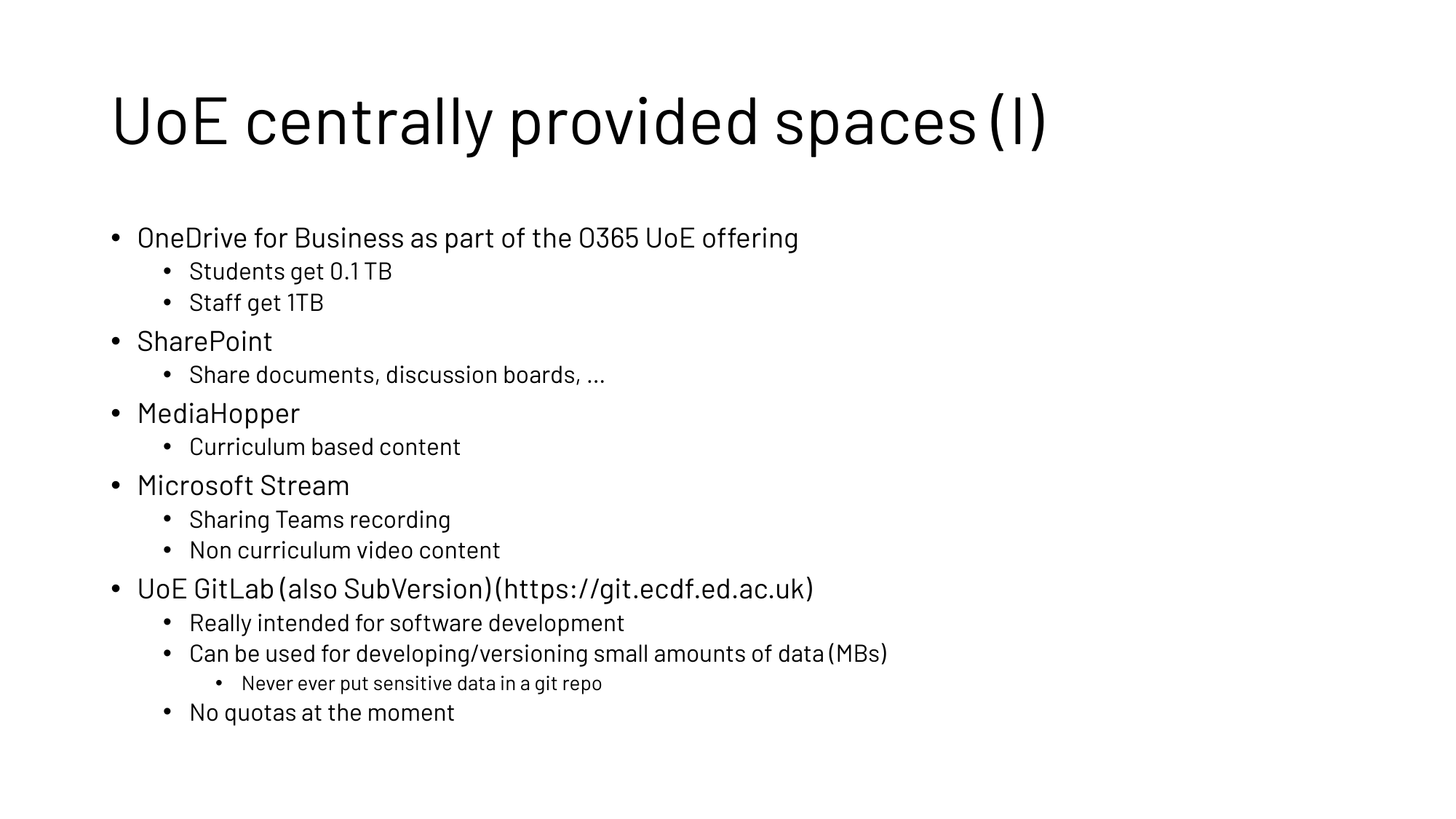

# UoE centrally provided spaces (I)
OneDrive for Business as part of the O365 UoE offering
Students get 0.1 TB
Staff get 1TB
SharePoint
Share documents, discussion boards, …
MediaHopper
Curriculum based content
Microsoft Stream
Sharing Teams recording
Non curriculum video content
UoE GitLab (also SubVersion) (https://git.ecdf.ed.ac.uk)
Really intended for software development
Can be used for developing/versioning small amounts of data (MBs)
Never ever put sensitive data in a git repo
No quotas at the moment